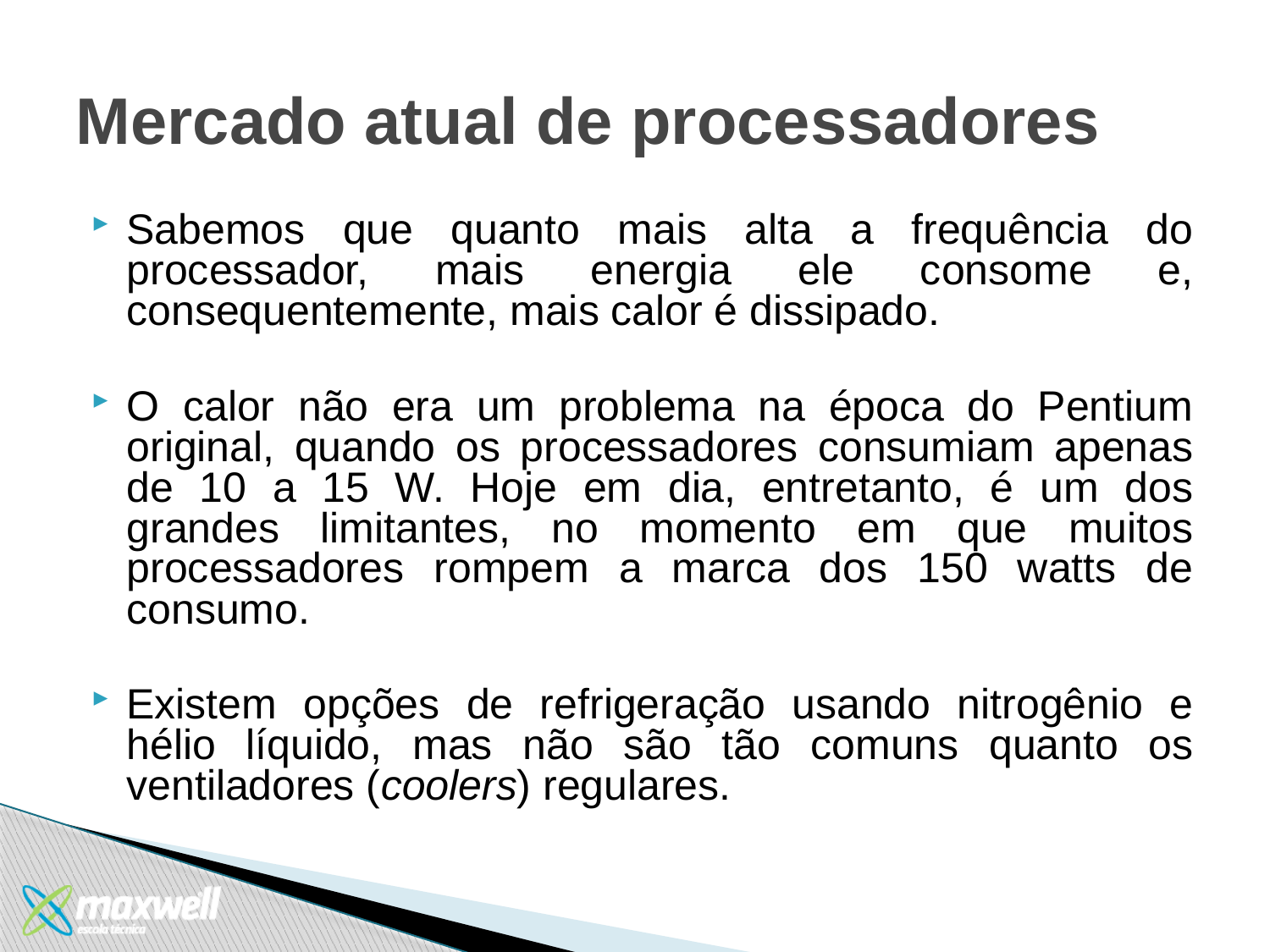

# Mercado atual de processadores
Sabemos que quanto mais alta a frequência do processador, mais energia ele consome e, consequentemente, mais calor é dissipado.

O calor não era um problema na época do Pentium original, quando os processadores consumiam apenas de 10 a 15 W. Hoje em dia, entretanto, é um dos grandes limitantes, no momento em que muitos processadores rompem a marca dos 150 watts de consumo.

Existem opções de refrigeração usando nitrogênio e hélio líquido, mas não são tão comuns quanto os ventiladores (coolers) regulares.